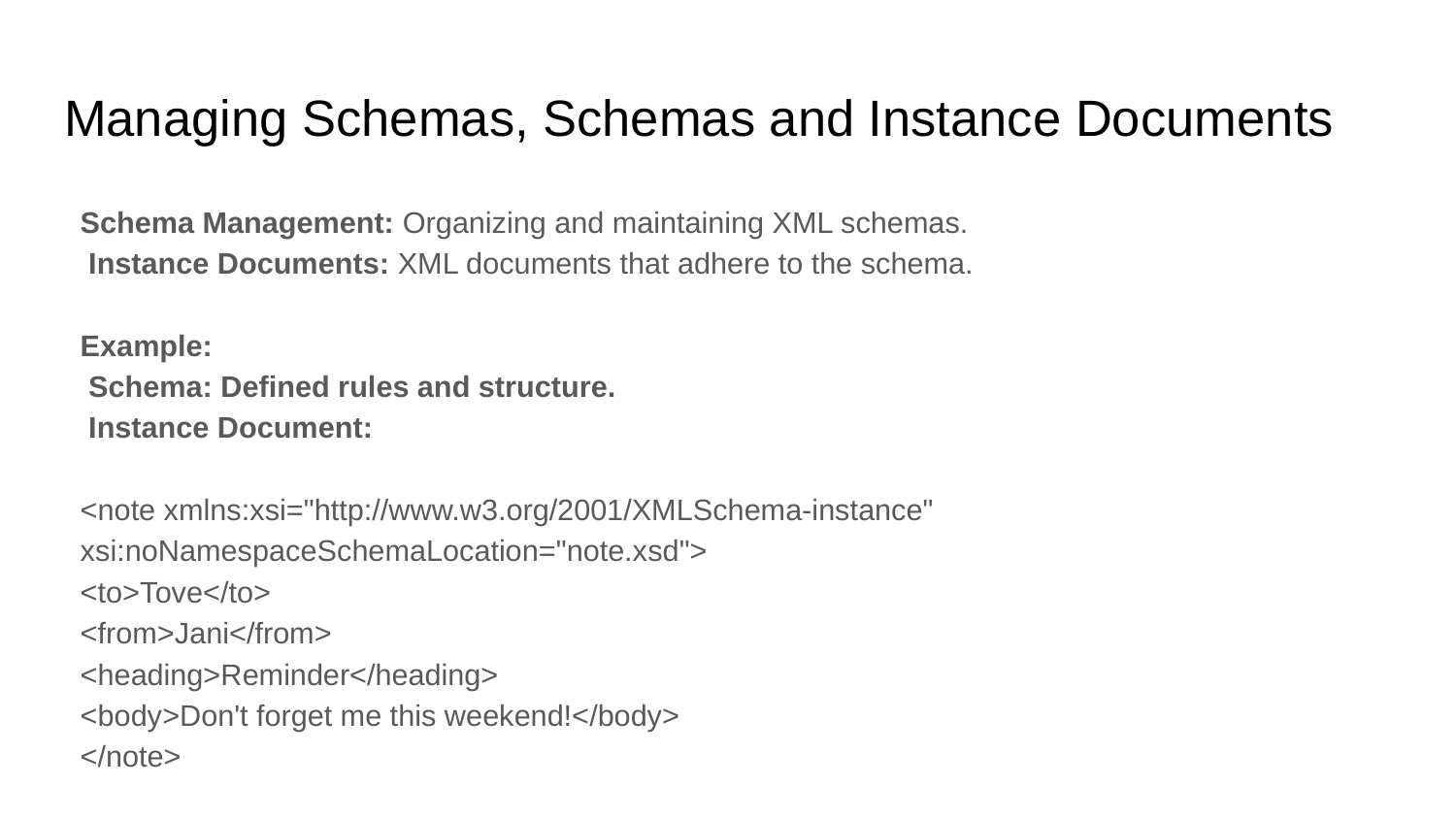

# Managing Schemas, Schemas and Instance Documents
Schema Management: Organizing and maintaining XML schemas.
 Instance Documents: XML documents that adhere to the schema.

Example:
 Schema: Defined rules and structure.
 Instance Document:

<note xmlns:xsi="http://www.w3.org/2001/XMLSchema-instance" xsi:noNamespaceSchemaLocation="note.xsd">
<to>Tove</to>
<from>Jani</from>
<heading>Reminder</heading>
<body>Don't forget me this weekend!</body>
</note>